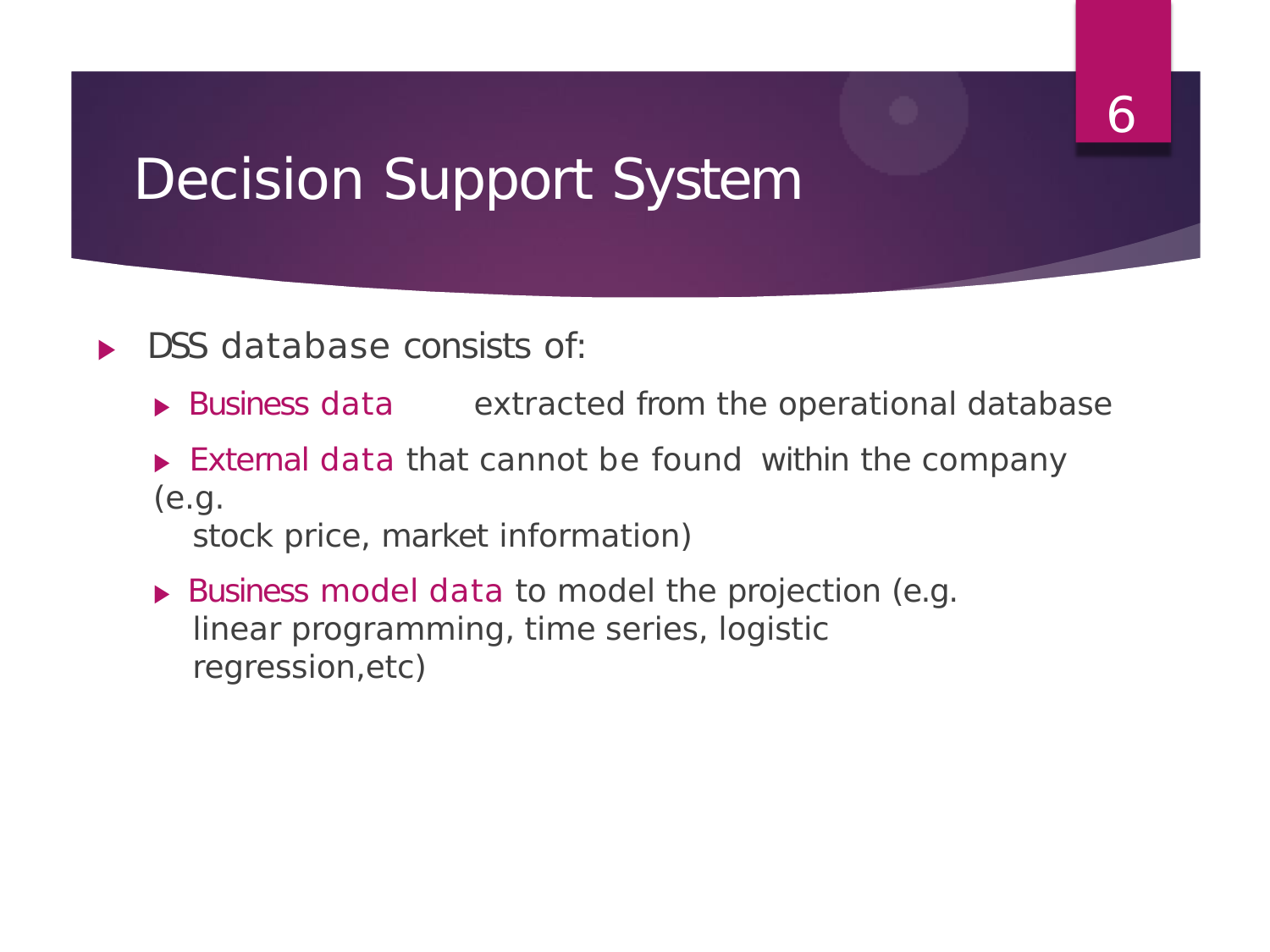

6
# Decision Support System
▶	DSS database consists of:
▶  Business data	extracted from the operational database
▶  External data that cannot be found within the company (e.g.
stock price, market information)
▶  Business model data to model the projection (e.g. linear programming, time series, logistic regression,etc)